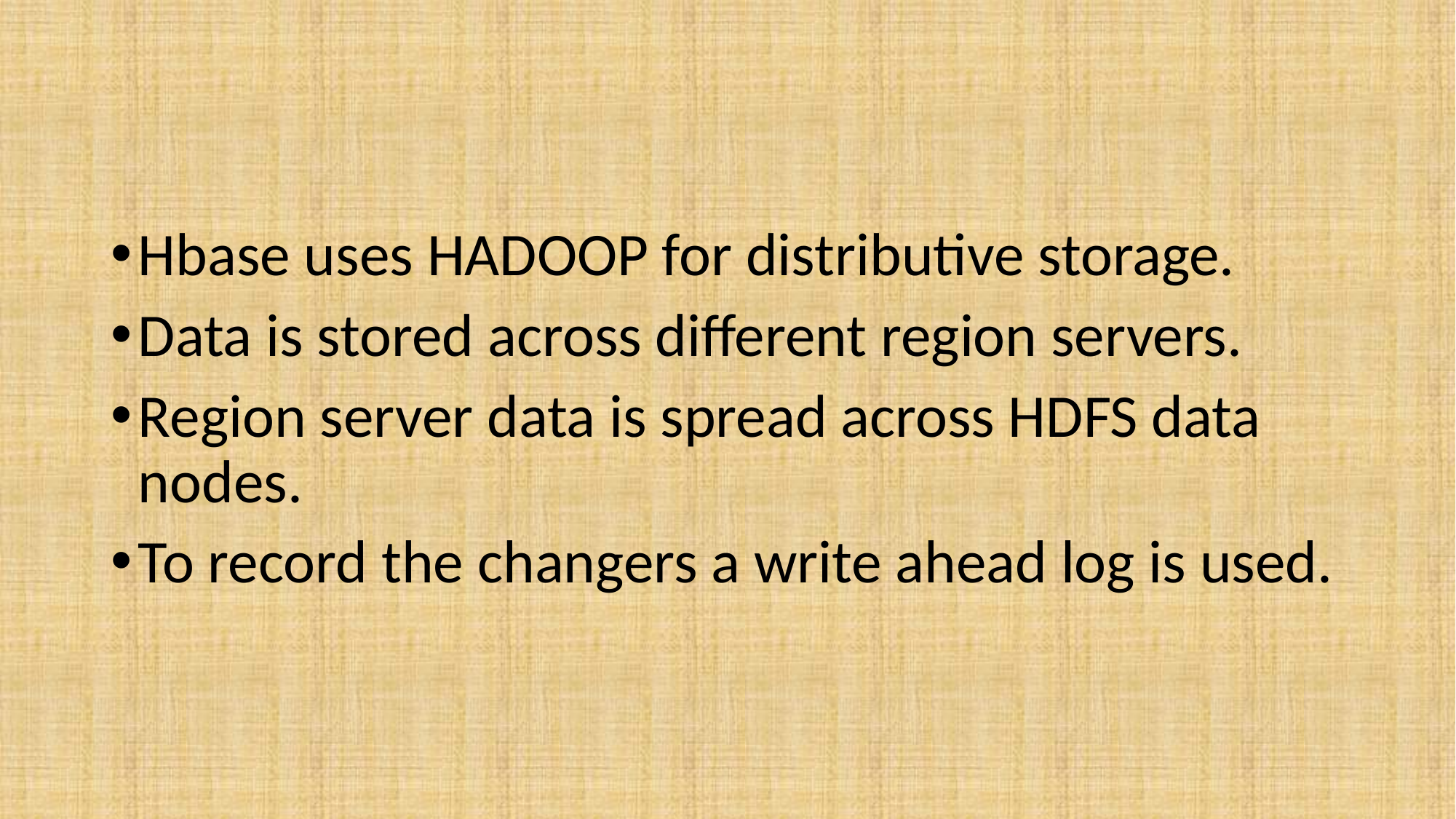

Hbase uses HADOOP for distributive storage.
Data is stored across different region servers.
Region server data is spread across HDFS data nodes.
To record the changers a write ahead log is used.